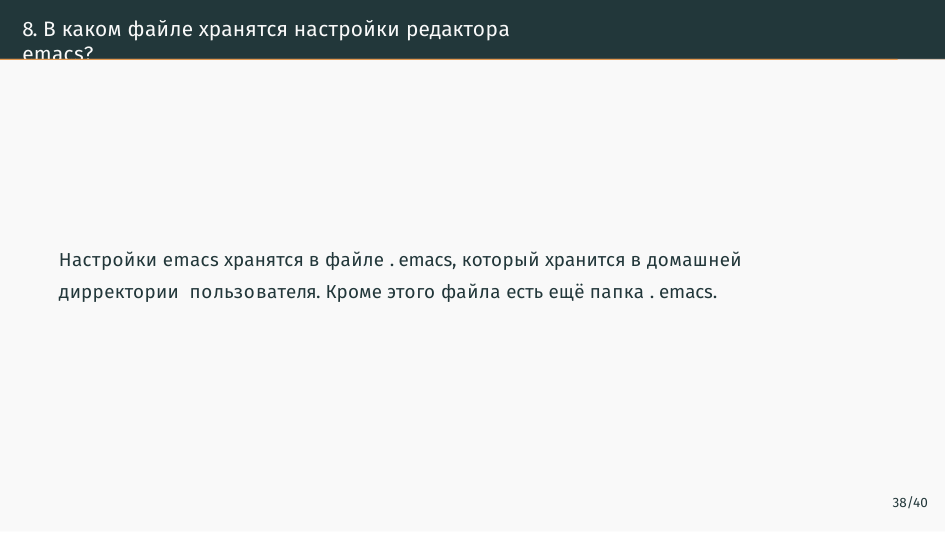

# 8. В каком файле хранятся настройки редактора emacs?

Настройки emacs хранятся в файле .  emacs, который хранится в домашней дирректории  пользователя. Кроме этого файла есть ещё папка . emacs.
38/40